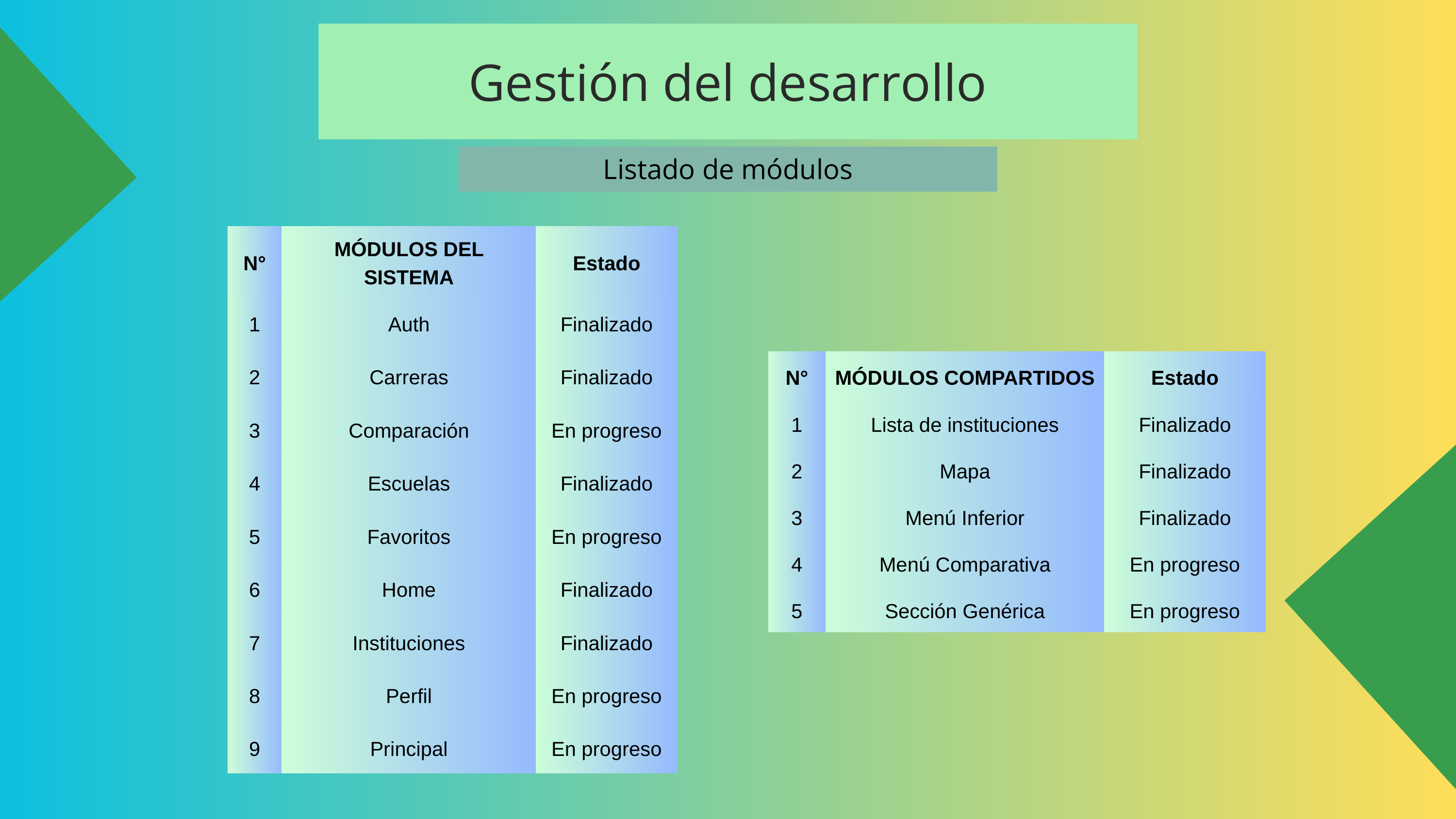

Gestión del desarrollo
Listado de módulos
| N° | MÓDULOS DEL SISTEMA | Estado |
| --- | --- | --- |
| 1 | Auth | Finalizado |
| 2 | Carreras | Finalizado |
| 3 | Comparación | En progreso |
| 4 | Escuelas | Finalizado |
| 5 | Favoritos | En progreso |
| 6 | Home | Finalizado |
| 7 | Instituciones | Finalizado |
| 8 | Perfil | En progreso |
| 9 | Principal | En progreso |

| N° | MÓDULOS COMPARTIDOS | Estado |
| --- | --- | --- |
| 1 | Lista de instituciones | Finalizado |
| 2 | Mapa | Finalizado |
| 3 | Menú Inferior | Finalizado |
| 4 | Menú Comparativa | En progreso |
| 5 | Sección Genérica | En progreso |